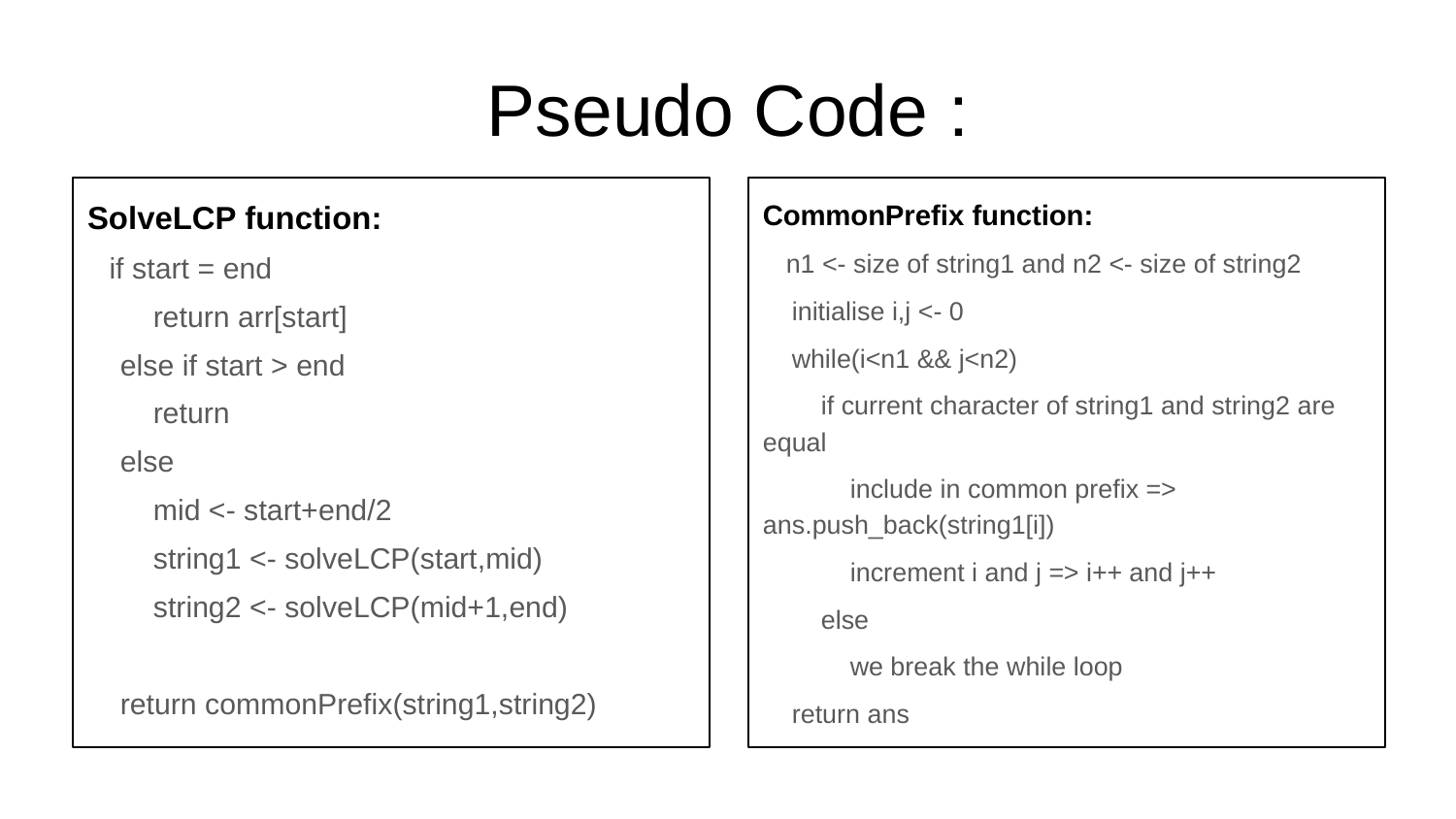

# Pseudo Code :
CommonPrefix function:
    n1 <- size of string1 and n2 <- size of string2
    initialise i,j <- 0
    while(i<n1 && j<n2)
        if current character of string1 and string2 are equal
            include in common prefix => ans.push_back(string1[i])
            increment i and j => i++ and j++
        else
            we break the while loop
    return ans

SolveLCP function:
    if start = end
        return arr[start]
    else if start > end
        return
    else
        mid <- start+end/2
        string1 <- solveLCP(start,mid)
        string2 <- solveLCP(mid+1,end)

    return commonPrefix(string1,string2)